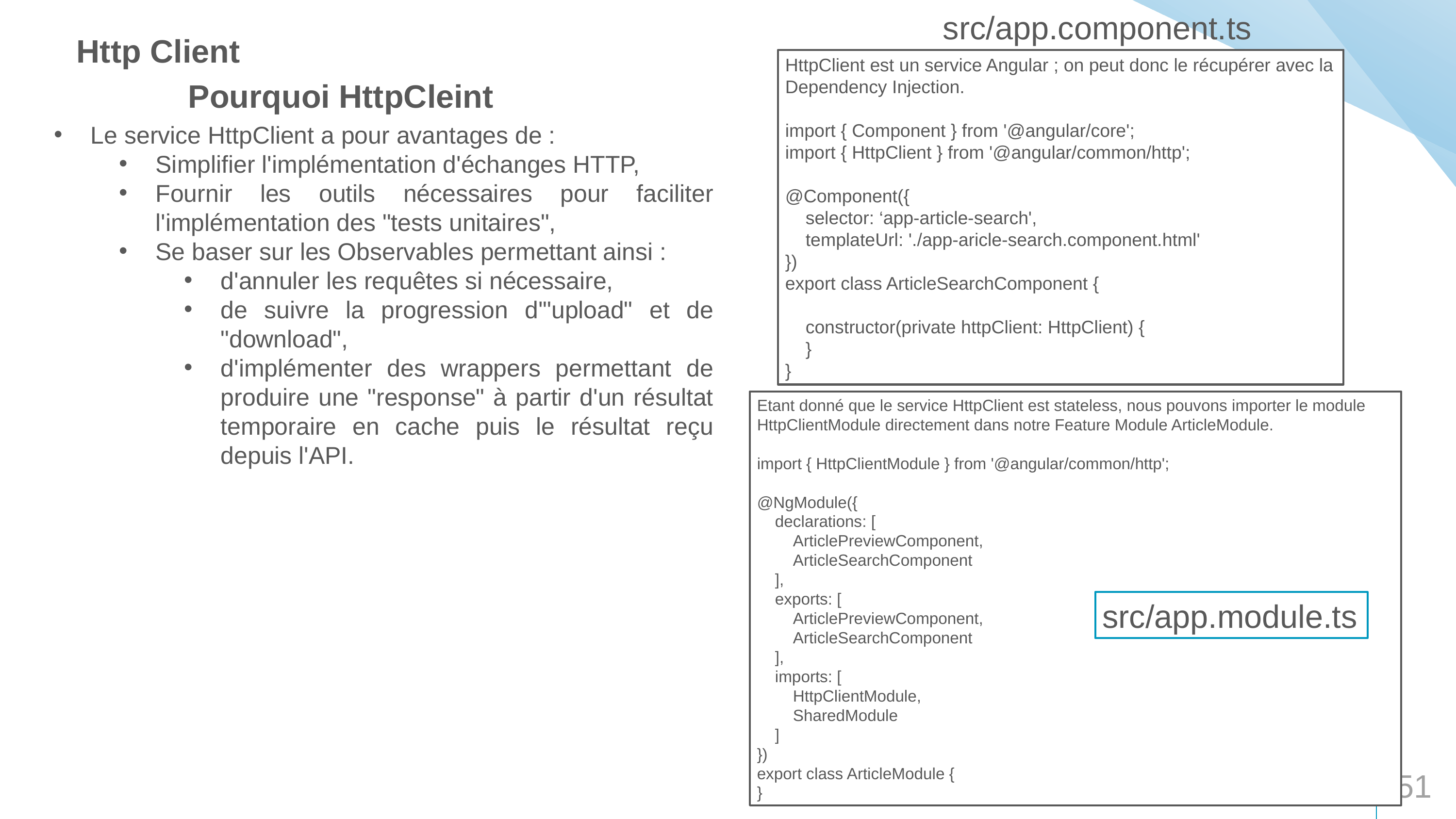

src/app.component.ts
Http Client
HttpClient est un service Angular ; on peut donc le récupérer avec la Dependency Injection.

import { Component } from '@angular/core';
import { HttpClient } from '@angular/common/http';

@Component({
    selector: ‘app-article-search',
    templateUrl: './app-aricle-search.component.html'
})
export class ArticleSearchComponent {

    constructor(private httpClient: HttpClient) {
    }
}
Pourquoi HttpCleint
Le service HttpClient a pour avantages de :
Simplifier l'implémentation d'échanges HTTP,
Fournir les outils nécessaires pour faciliter l'implémentation des "tests unitaires",
Se baser sur les Observables permettant ainsi :
d'annuler les requêtes si nécessaire,
de suivre la progression d'"upload" et de "download",
d'implémenter des wrappers permettant de produire une "response" à partir d'un résultat temporaire en cache puis le résultat reçu depuis l'API.
Etant donné que le service HttpClient est stateless, nous pouvons importer le module HttpClientModule directement dans notre Feature Module ArticleModule.

import { HttpClientModule } from '@angular/common/http';

@NgModule({
    declarations: [
        ArticlePreviewComponent,
        ArticleSearchComponent
    ],
    exports: [
        ArticlePreviewComponent,
        ArticleSearchComponent
    ],
    imports: [
        HttpClientModule,
        SharedModule
    ]
})
export class ArticleModule {
}
src/app.module.ts
Angular
51